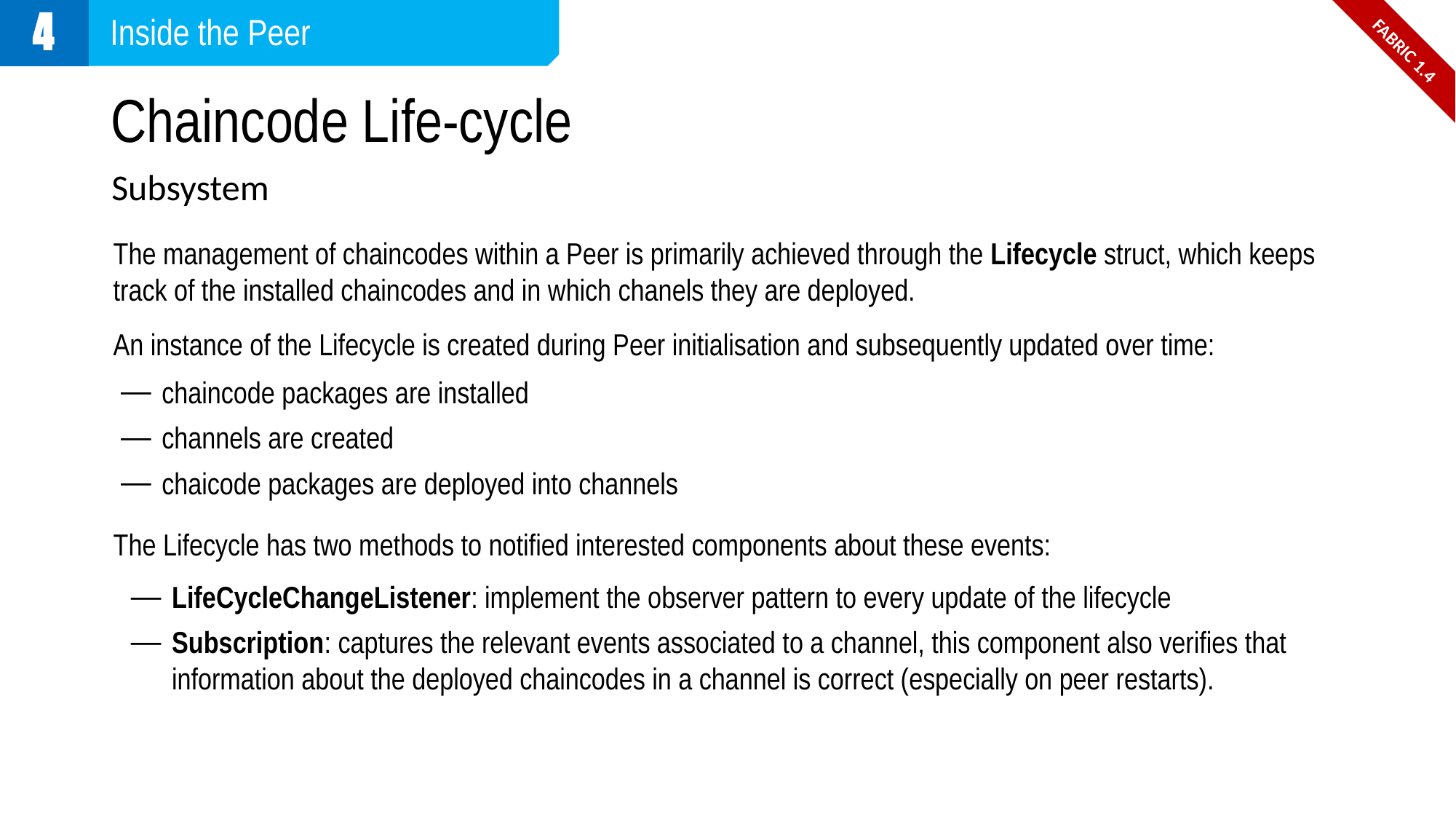

4
Inside the Peer
FABRIC 1.4
# Chaincode Life-cycle
Subsystem
The management of chaincodes within a Peer is primarily achieved through the Lifecycle struct, which keeps track of the installed chaincodes and in which chanels they are deployed.
An instance of the Lifecycle is created during Peer initialisation and subsequently updated over time:
chaincode packages are installed
channels are created
chaicode packages are deployed into channels
The Lifecycle has two methods to notified interested components about these events:
LifeCycleChangeListener: implement the observer pattern to every update of the lifecycle
Subscription: captures the relevant events associated to a channel, this component also verifies that information about the deployed chaincodes in a channel is correct (especially on peer restarts).